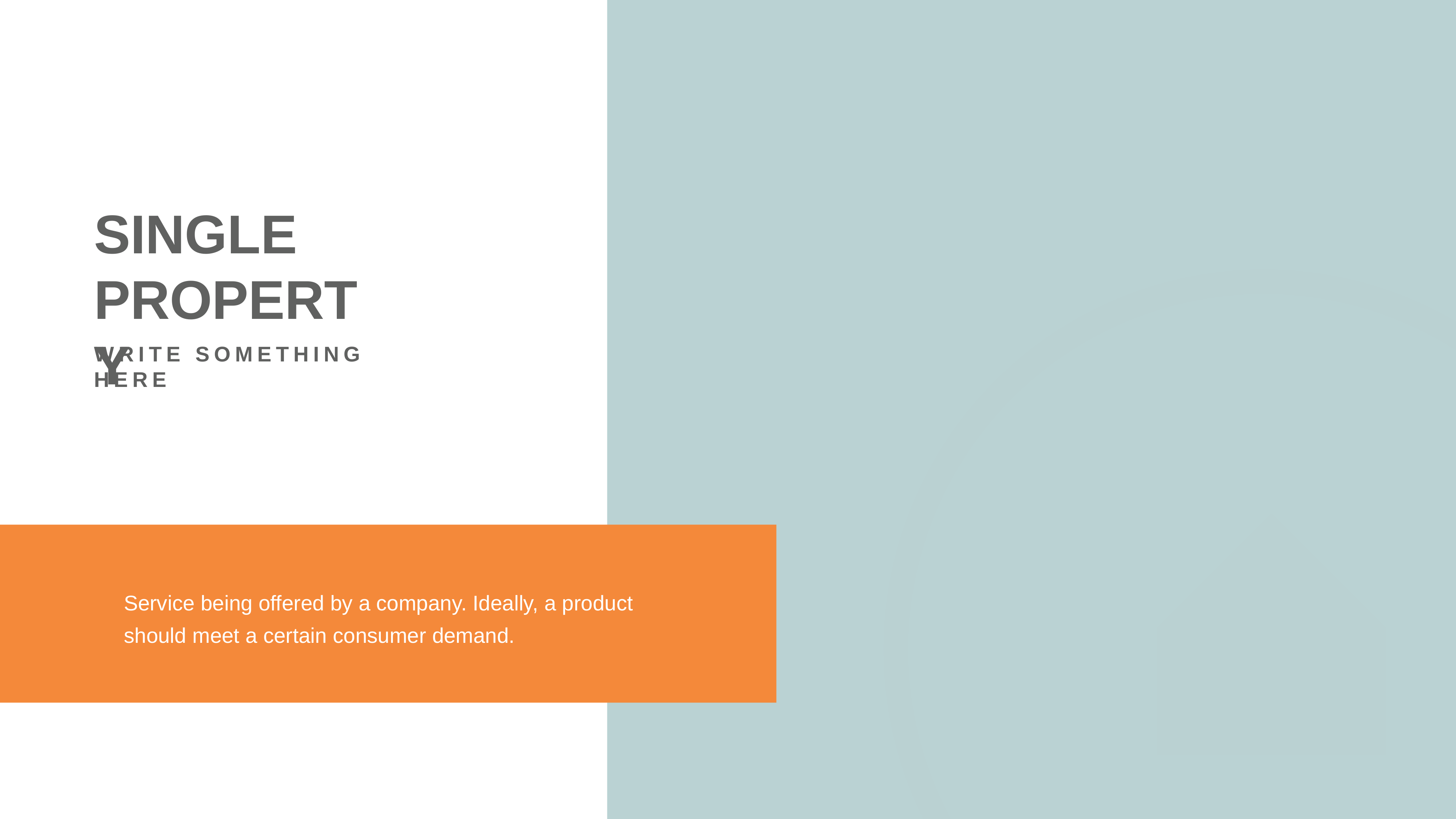

SINGLE
PROPERTY
WRITE SOMETHING HERE

Service being offered by a company. Ideally, a product should meet a certain consumer demand.